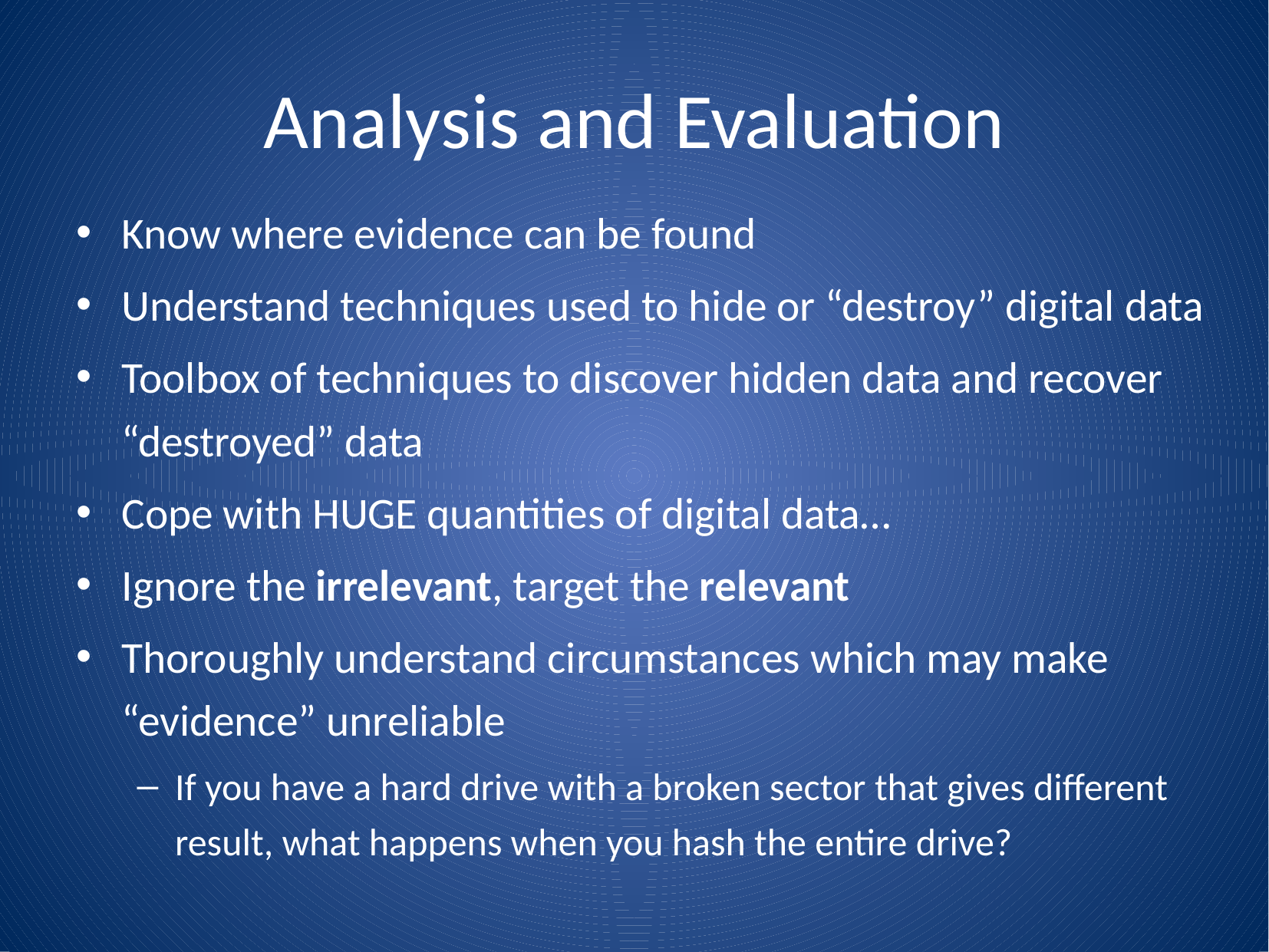

# Analysis and Evaluation
Know where evidence can be found
Understand techniques used to hide or “destroy” digital data
Toolbox of techniques to discover hidden data and recover “destroyed” data
Cope with HUGE quantities of digital data…
Ignore the irrelevant, target the relevant
Thoroughly understand circumstances which may make “evidence” unreliable
If you have a hard drive with a broken sector that gives different result, what happens when you hash the entire drive?